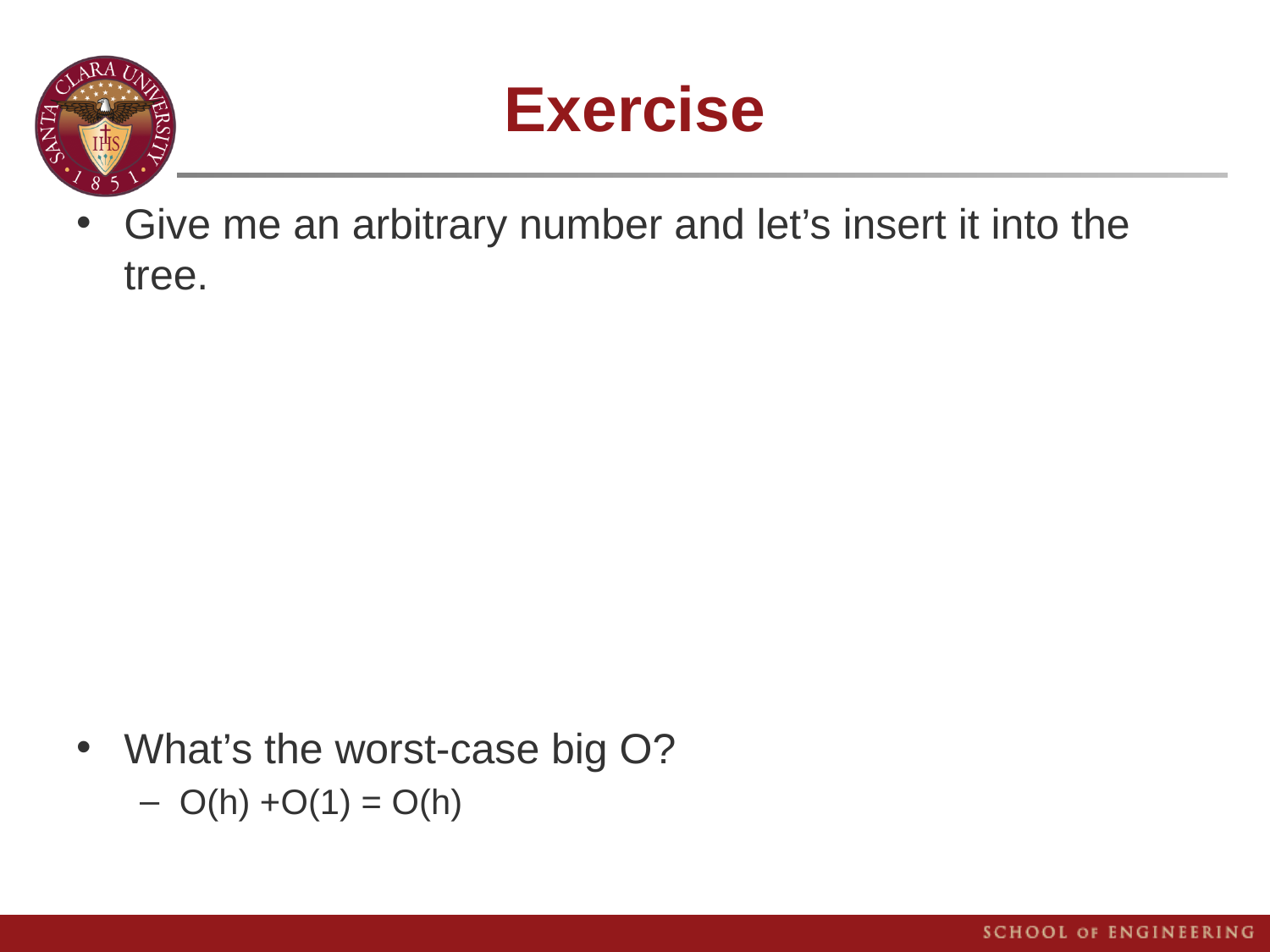

# Exercise
Give me an arbitrary number and let’s insert it into the tree.

What’s the worst-case big O?
O(h) +O(1) = O(h)